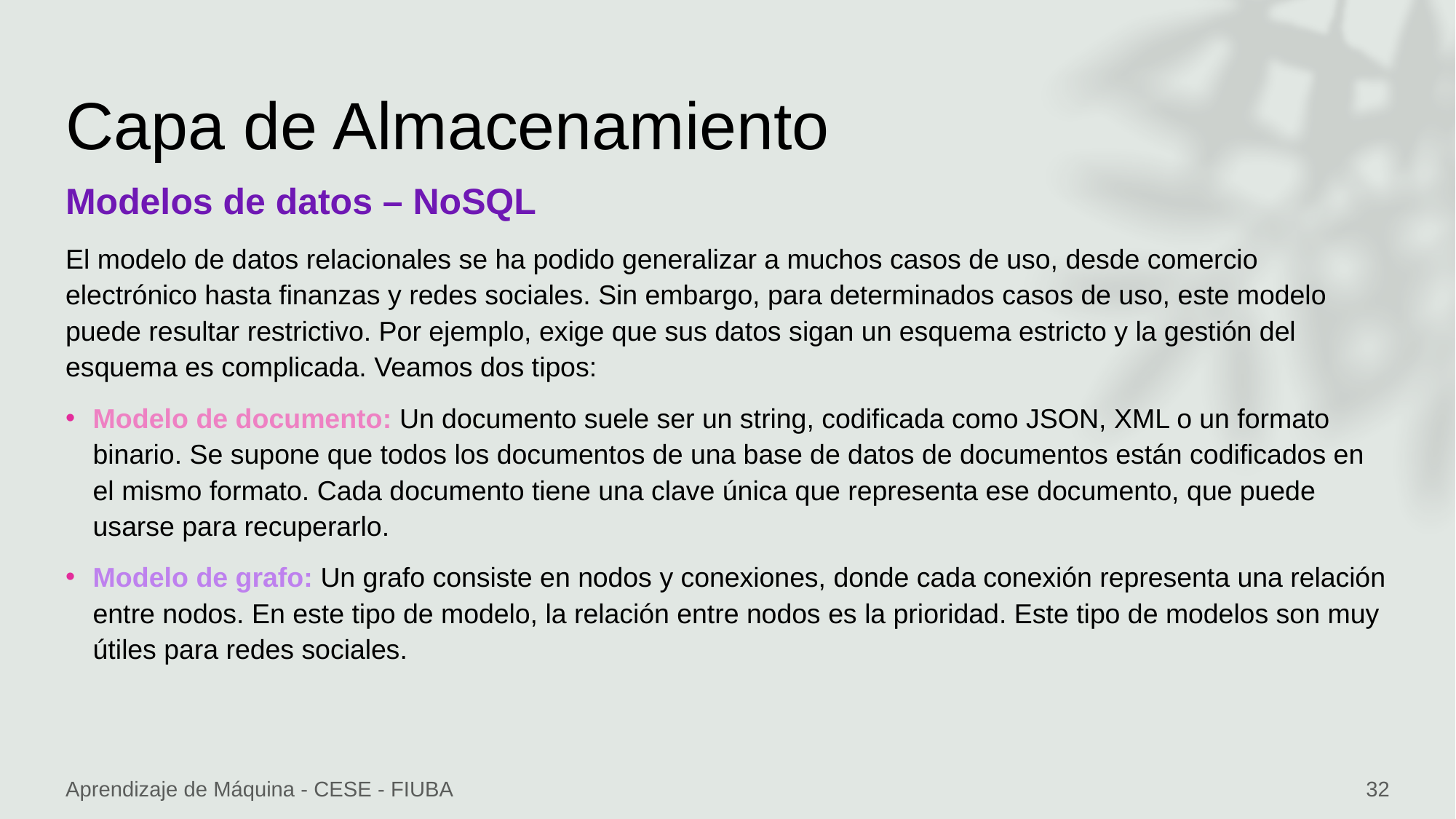

# Capa de Almacenamiento
Modelos de datos – NoSQL
El modelo de datos relacionales se ha podido generalizar a muchos casos de uso, desde comercio electrónico hasta finanzas y redes sociales. Sin embargo, para determinados casos de uso, este modelo puede resultar restrictivo. Por ejemplo, exige que sus datos sigan un esquema estricto y la gestión del esquema es complicada. Veamos dos tipos:
Modelo de documento: Un documento suele ser un string, codificada como JSON, XML o un formato binario. Se supone que todos los documentos de una base de datos de documentos están codificados en el mismo formato. Cada documento tiene una clave única que representa ese documento, que puede usarse para recuperarlo.
Modelo de grafo: Un grafo consiste en nodos y conexiones, donde cada conexión representa una relación entre nodos. En este tipo de modelo, la relación entre nodos es la prioridad. Este tipo de modelos son muy útiles para redes sociales.
Aprendizaje de Máquina - CESE - FIUBA
32